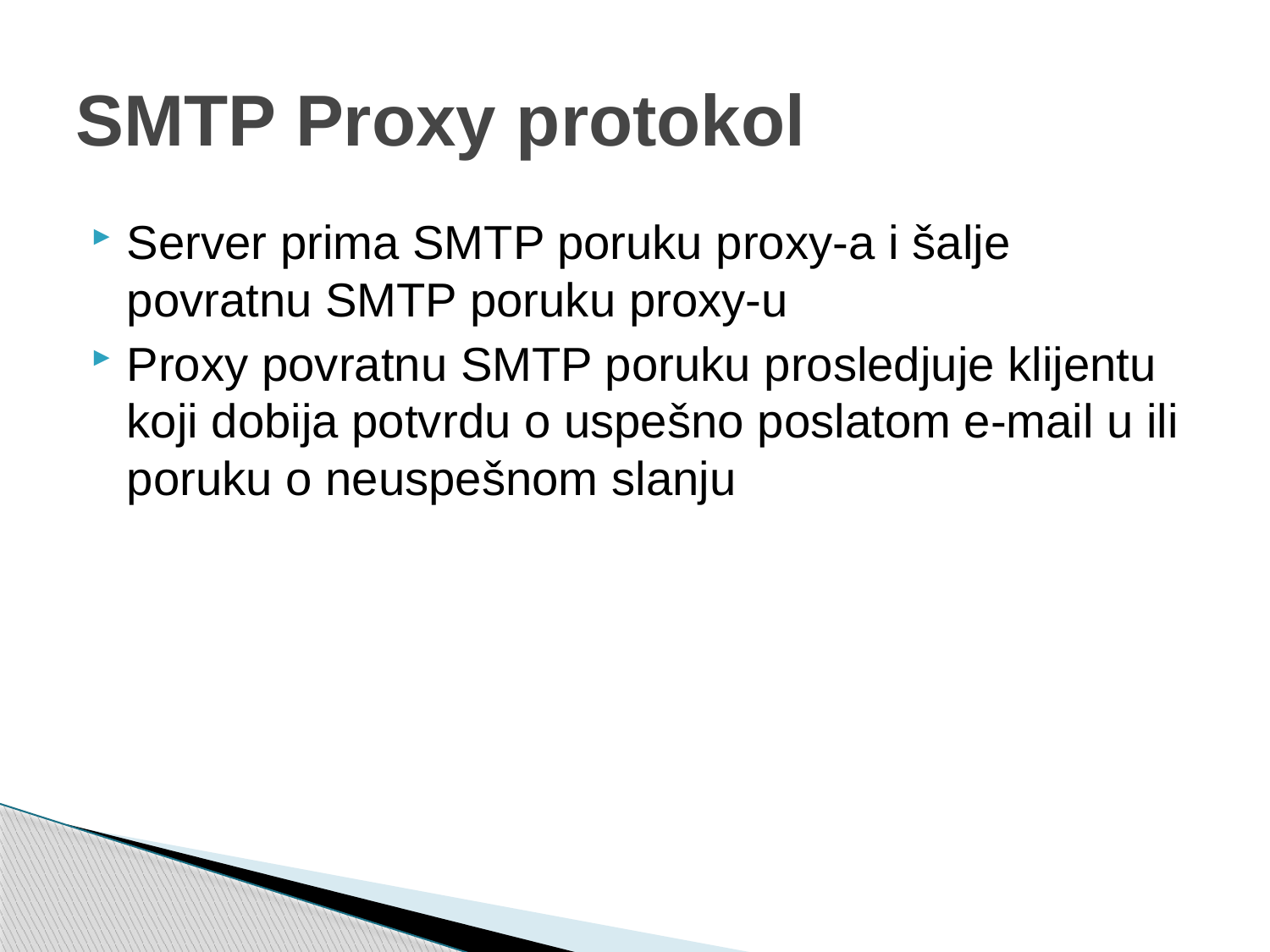

# SMTP Proxy protokol
Server prima SMTP poruku proxy-a i šalje povratnu SMTP poruku proxy-u
Proxy povratnu SMTP poruku prosledjuje klijentu koji dobija potvrdu o uspešno poslatom e-mail u ili poruku o neuspešnom slanju